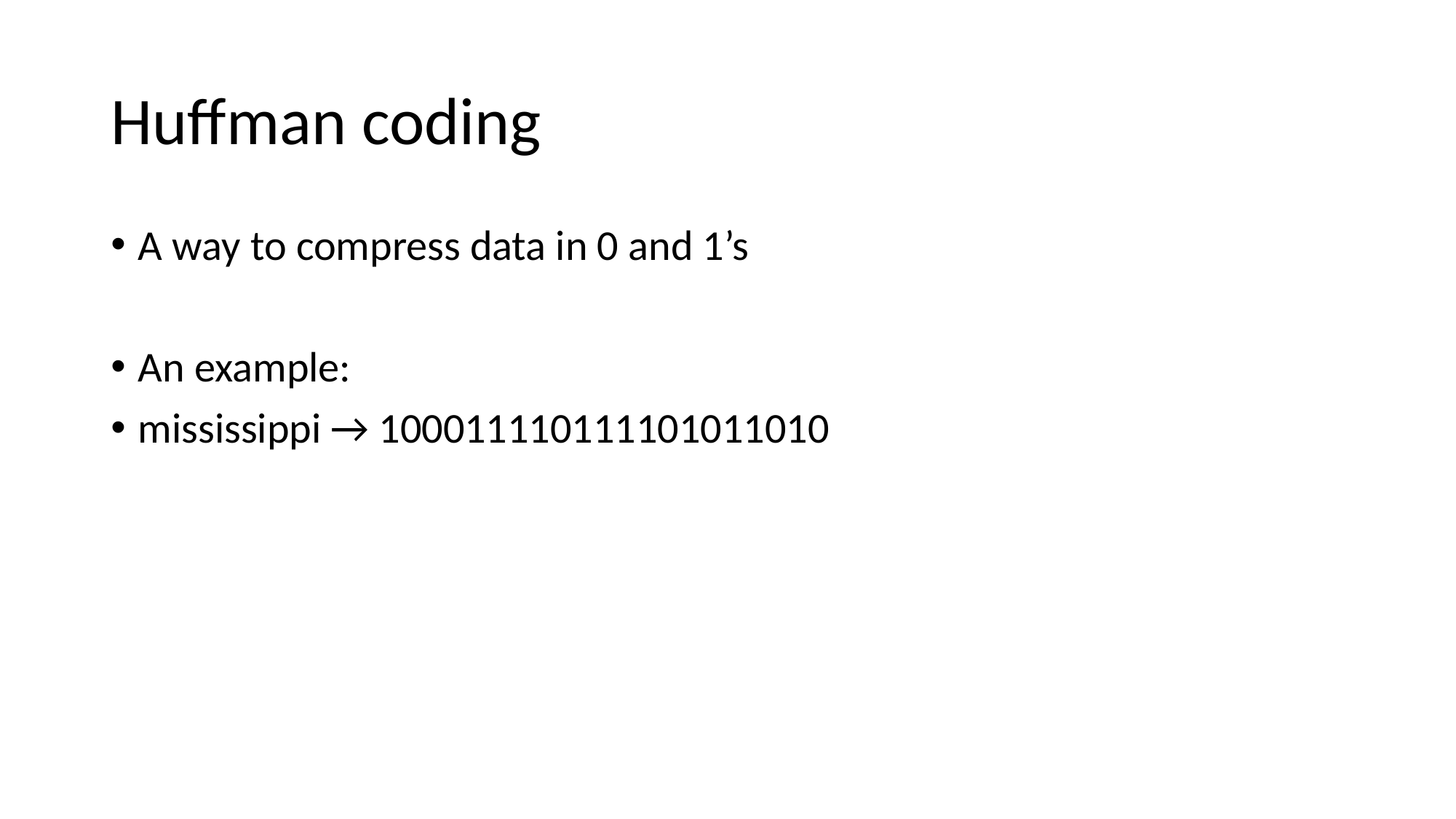

# Huffman coding
A way to compress data in 0 and 1’s

An example:
mississippi → 100011110111101011010